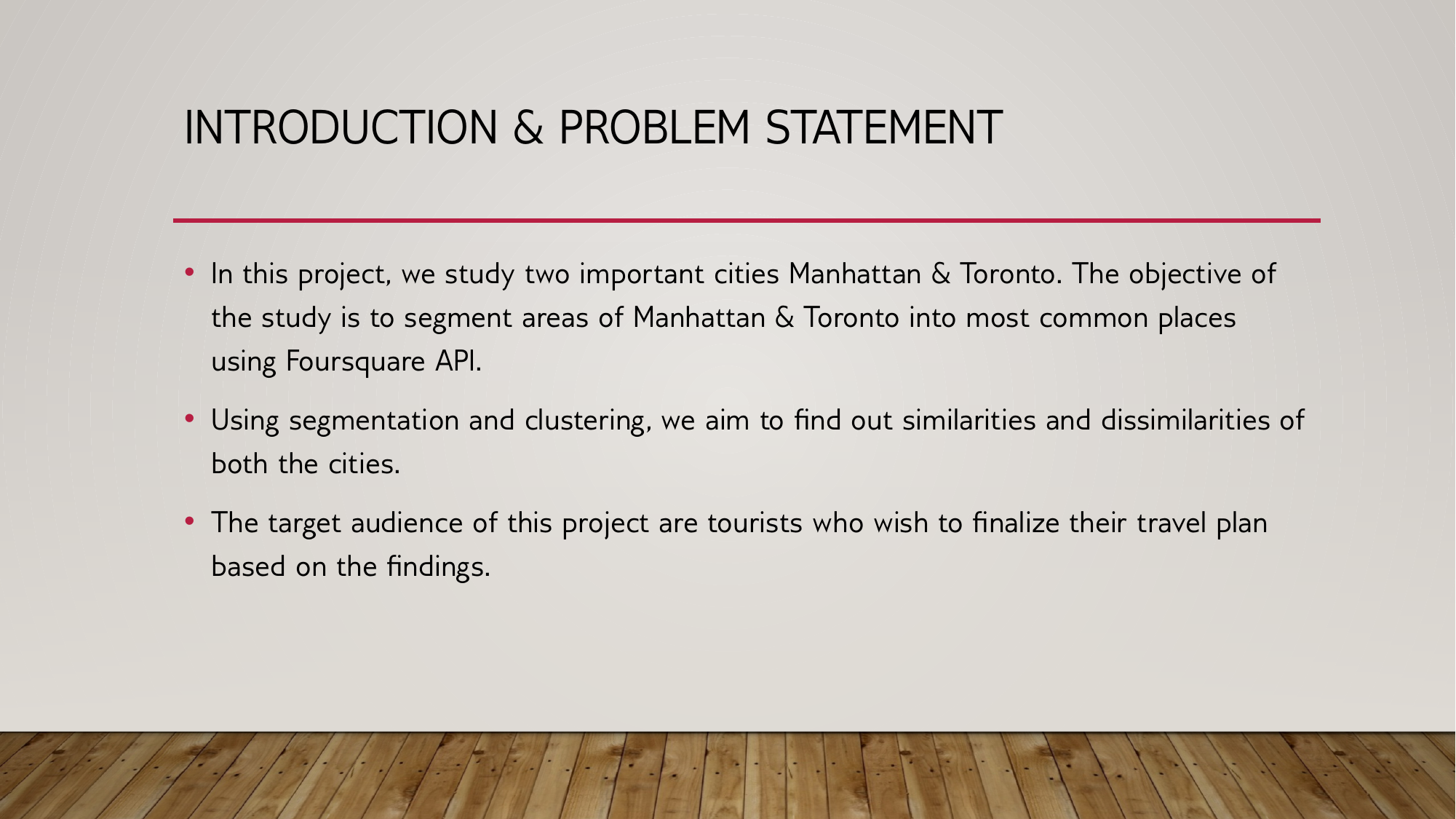

# Introduction & Problem Statement
In this project, we study two important cities Manhattan & Toronto. The objective of the study is to segment areas of Manhattan & Toronto into most common places using Foursquare API.
Using segmentation and clustering, we aim to find out similarities and dissimilarities of both the cities.
The target audience of this project are tourists who wish to finalize their travel plan based on the findings.